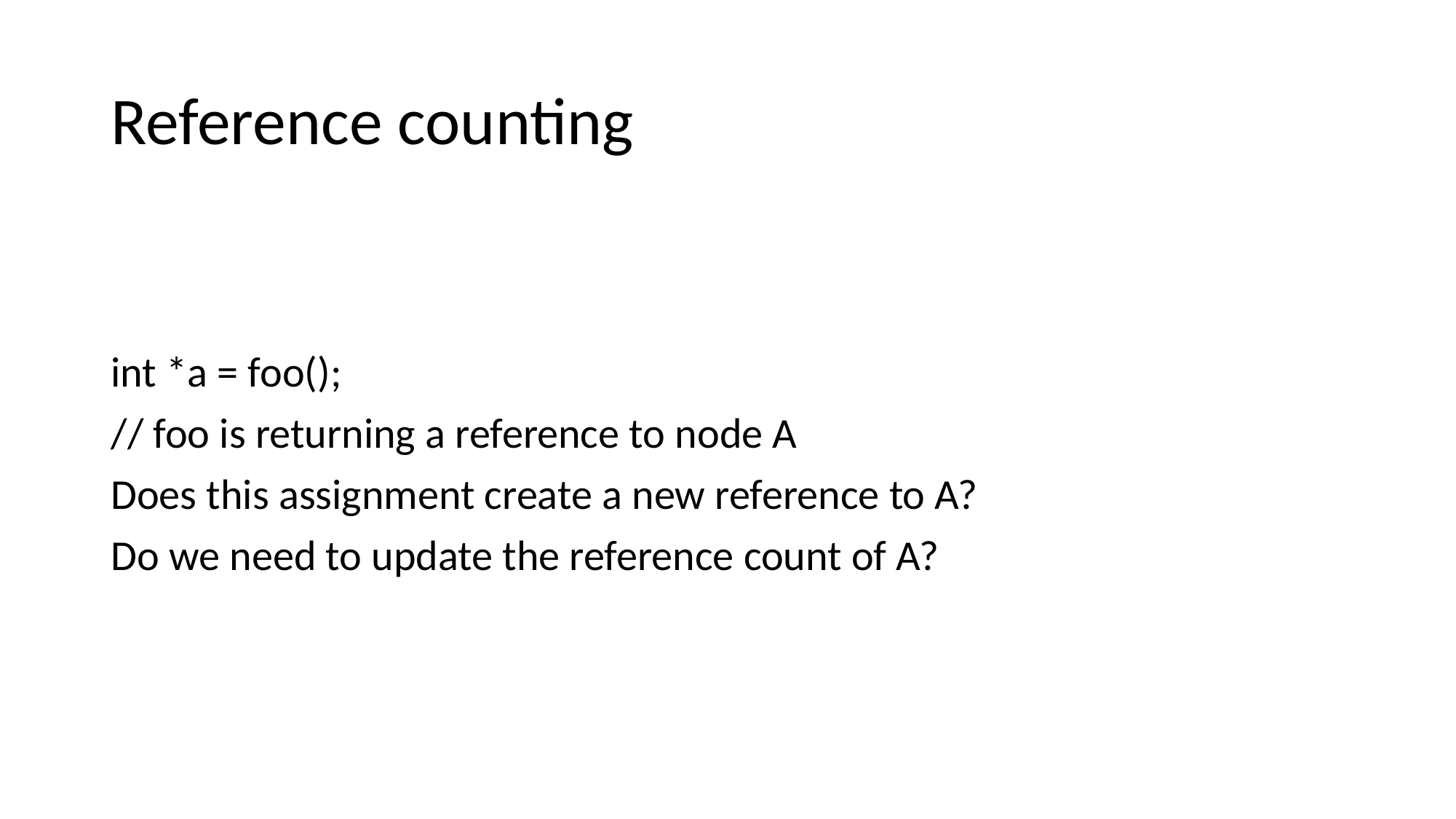

# Reference counting

int *a = foo();
// foo is returning a reference to node A
Does this assignment create a new reference to A?
Do we need to update the reference count of A?